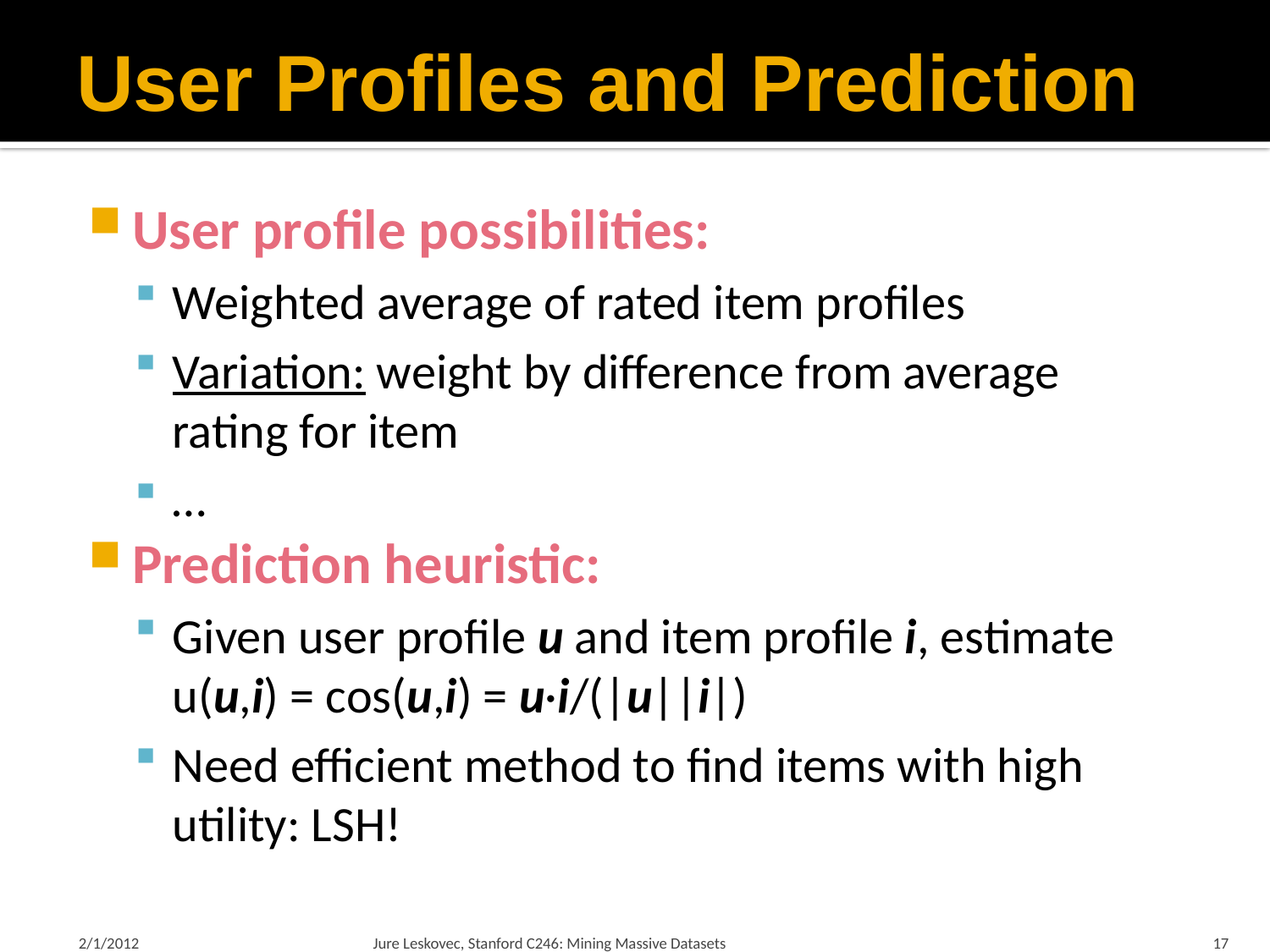

# User Profiles and Prediction
User profile possibilities:
Weighted average of rated item profiles
Variation: weight by difference from average
rating for item
…
Prediction heuristic:
Given user profile u and item profile i, estimate u(u,i) = cos(u,i) = u·i/(|u||i|)
Need efficient method to find items with high utility: LSH!
2/1/2012
Jure Leskovec, Stanford C246: Mining Massive Datasets
17